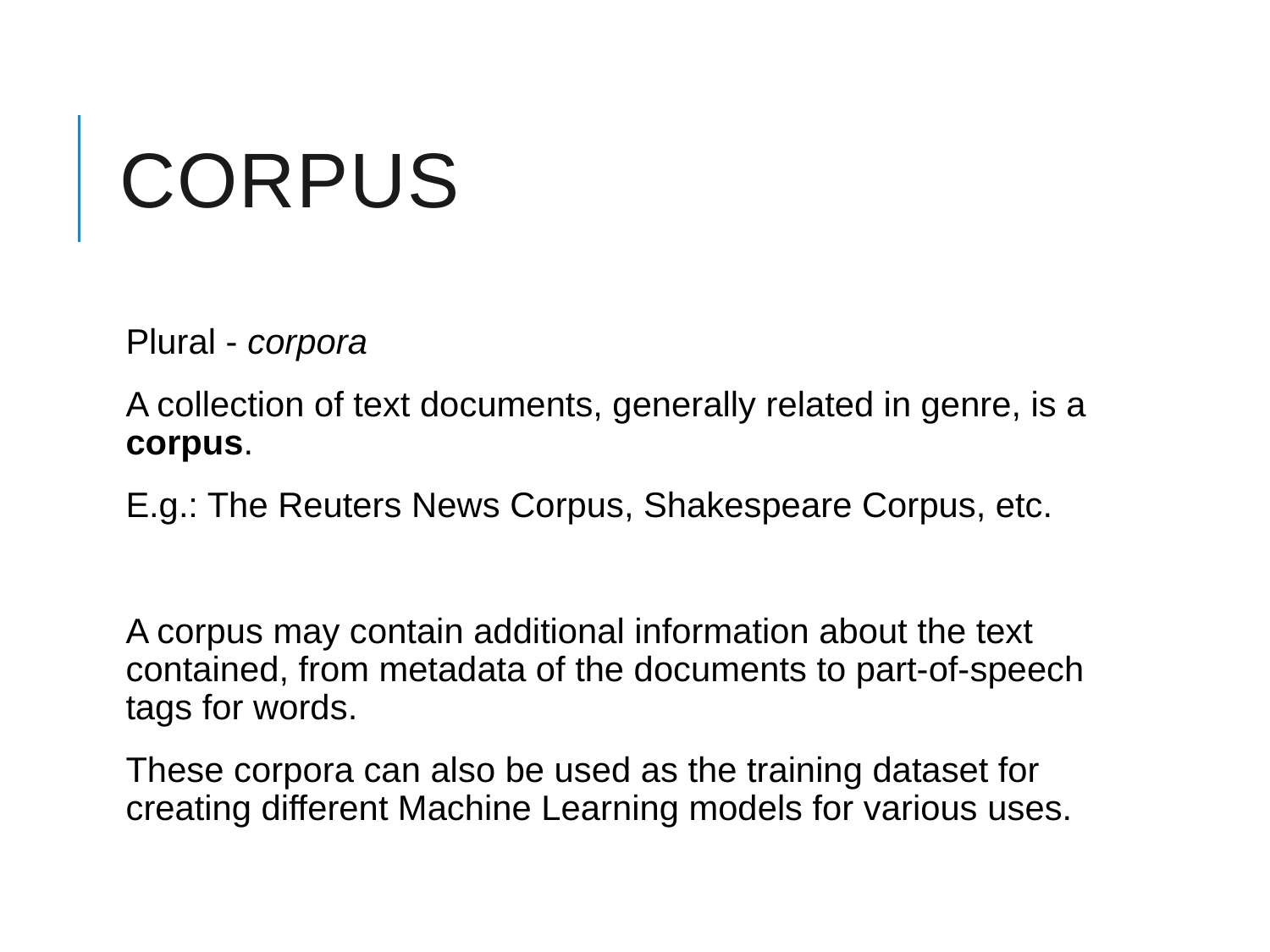

# CORPUS
Plural - corpora
A collection of text documents, generally related in genre, is a corpus.
E.g.: The Reuters News Corpus, Shakespeare Corpus, etc.

A corpus may contain additional information about the text contained, from metadata of the documents to part-of-speech tags for words.
These corpora can also be used as the training dataset for creating different Machine Learning models for various uses.